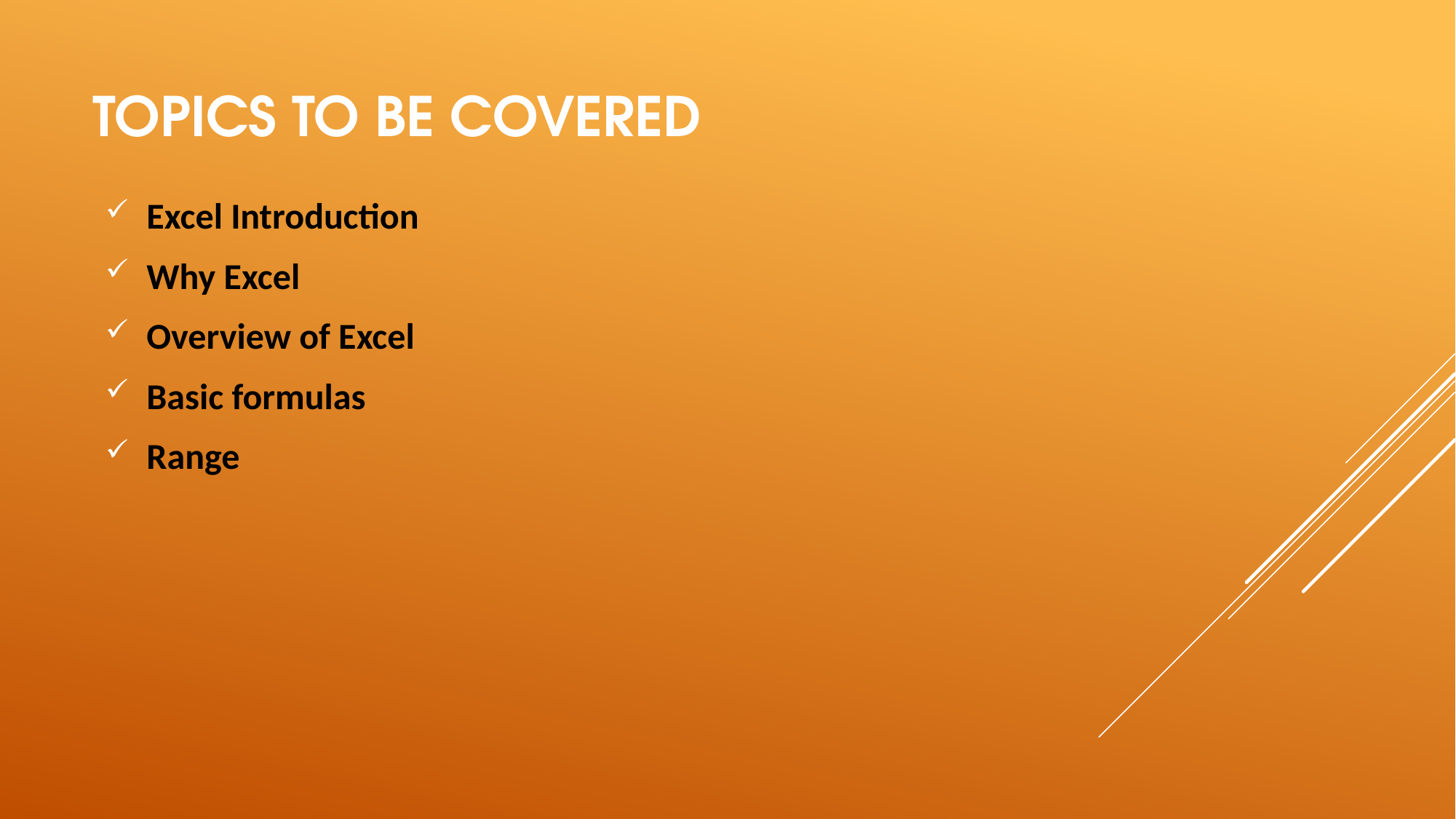

# Topics to be covered
Excel Introduction
Why Excel
Overview of Excel
Basic formulas
Range